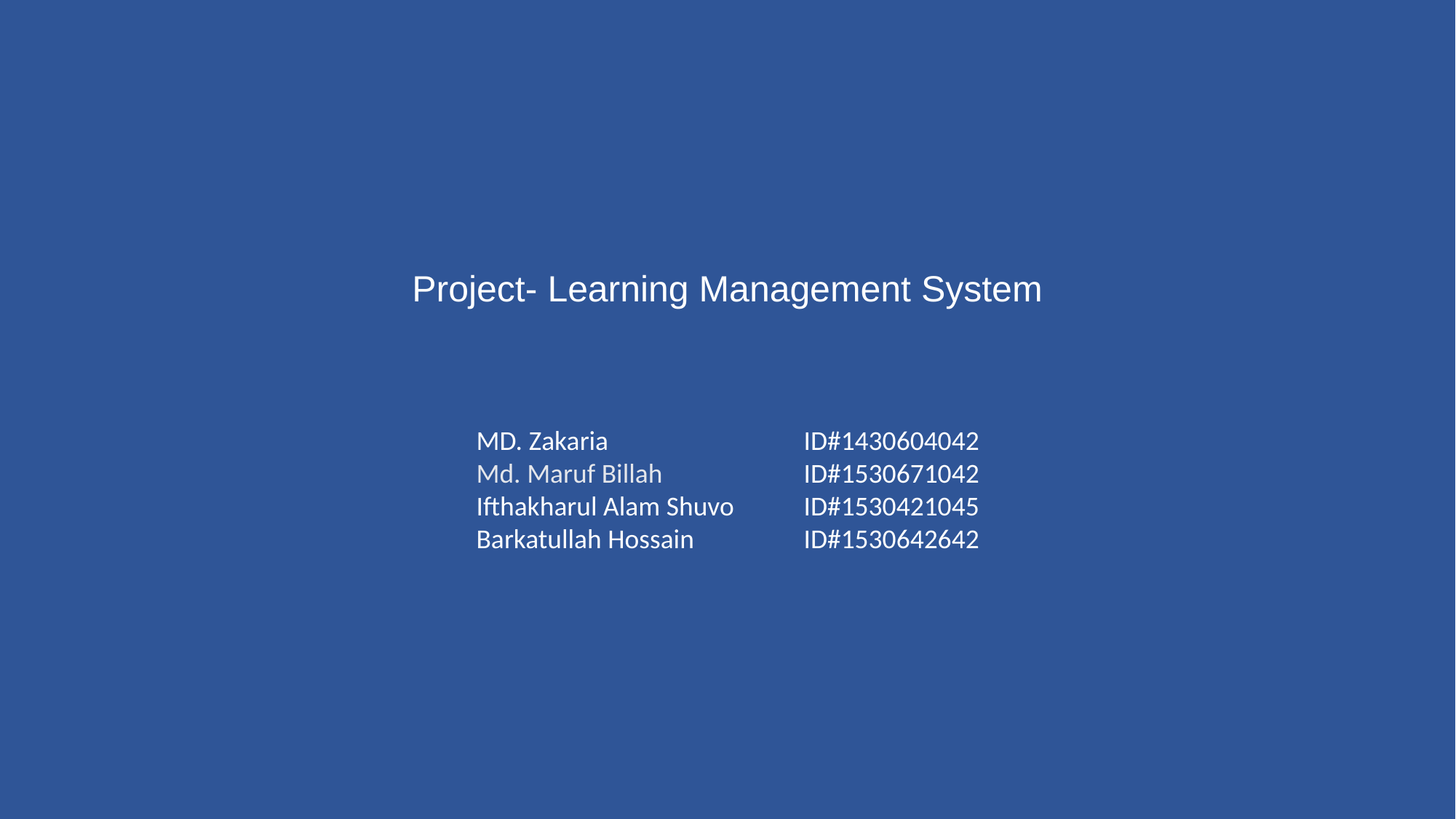

Project- Learning Management System
MD. Zakaria		ID#1430604042
Md. Maruf Billah		ID#1530671042
Ifthakharul Alam Shuvo	ID#1530421045
Barkatullah Hossain		ID#1530642642